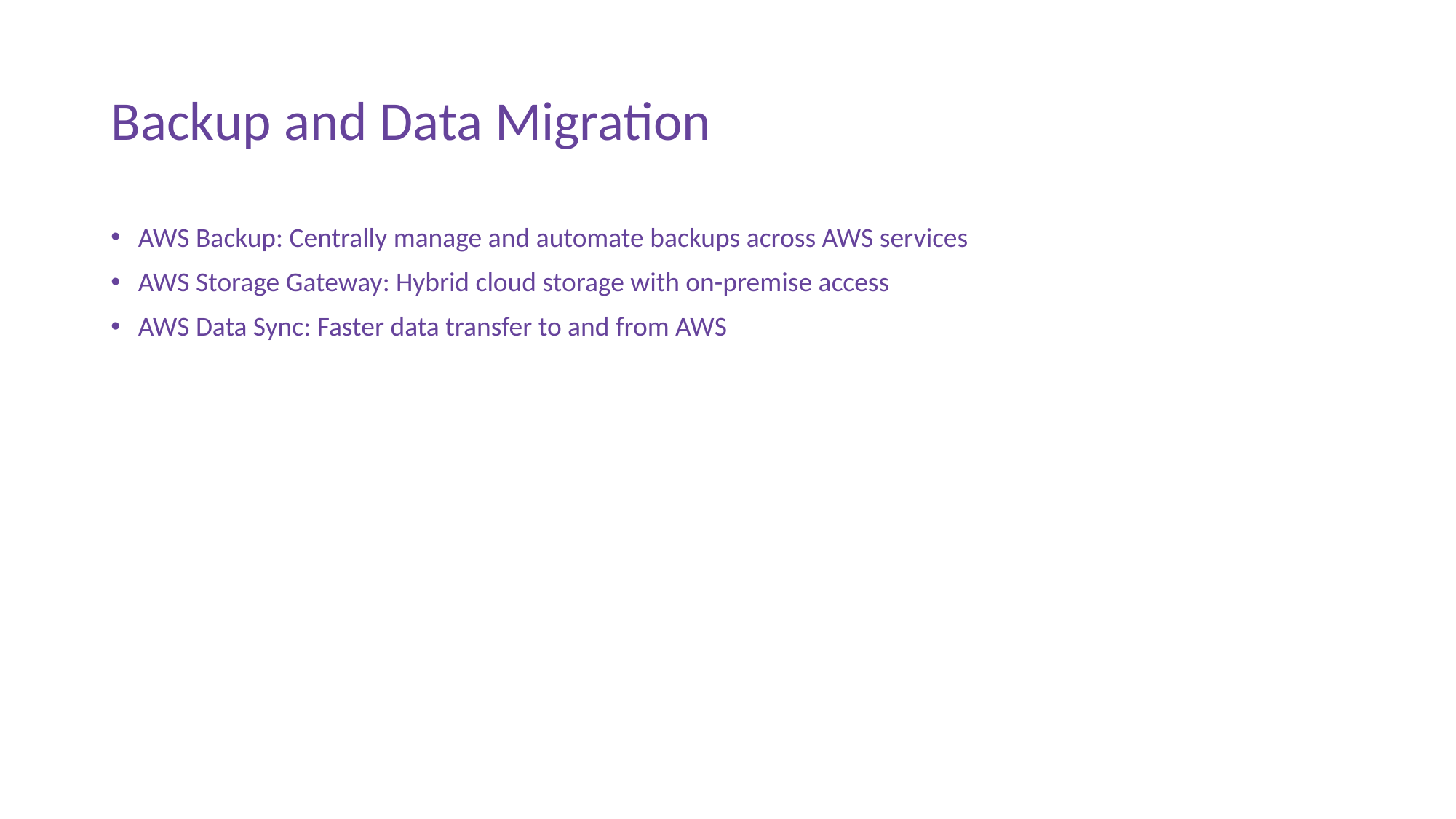

# Backup and Data Migration
AWS Backup: Centrally manage and automate backups across AWS services
AWS Storage Gateway: Hybrid cloud storage with on-premise access
AWS Data Sync: Faster data transfer to and from AWS